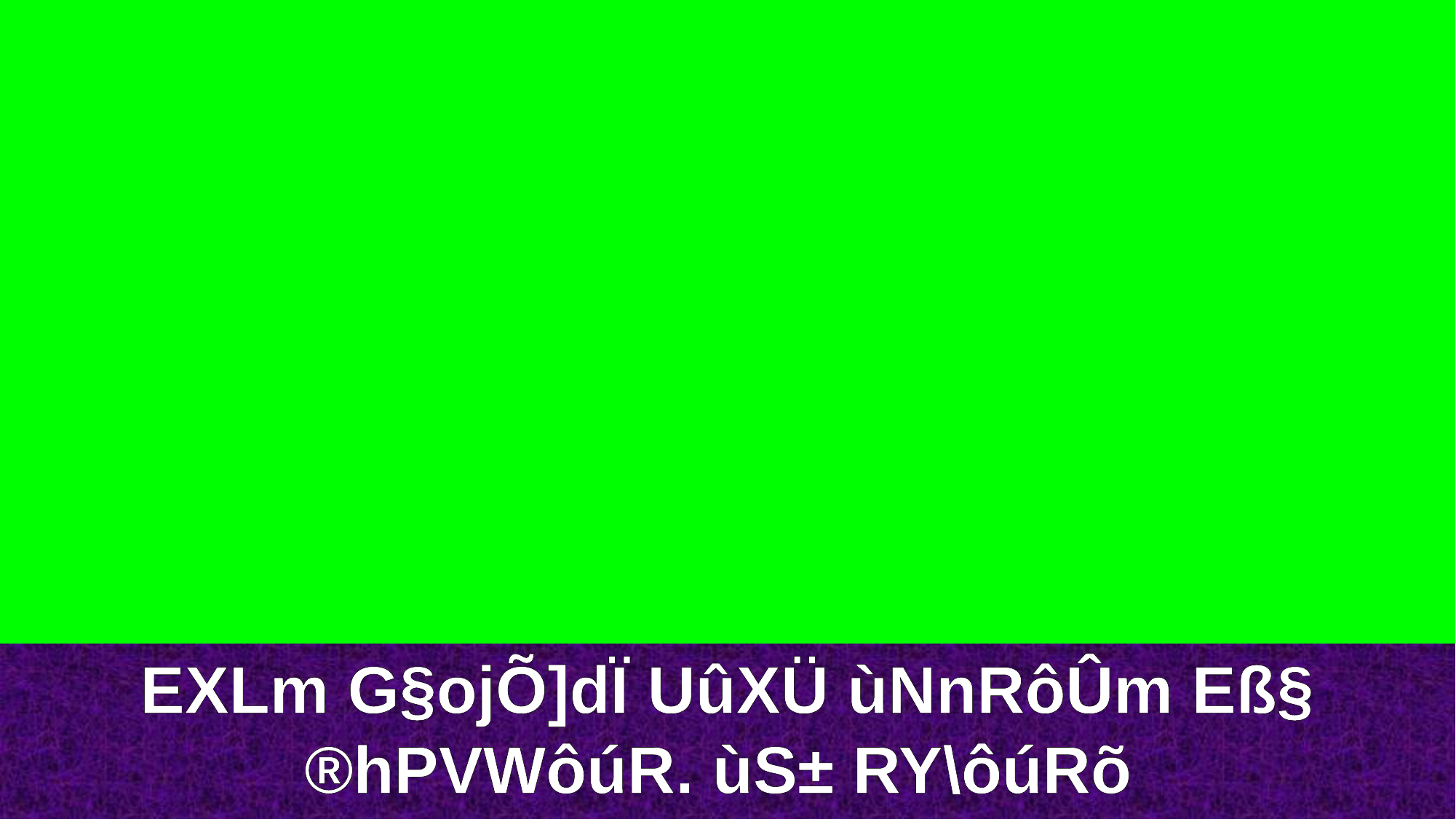

EXLm G§ojÕ]dÏ UûXÜ ùNnRôÛm Eß§ ®hPVWôúR. ùS± RY\ôúRõ